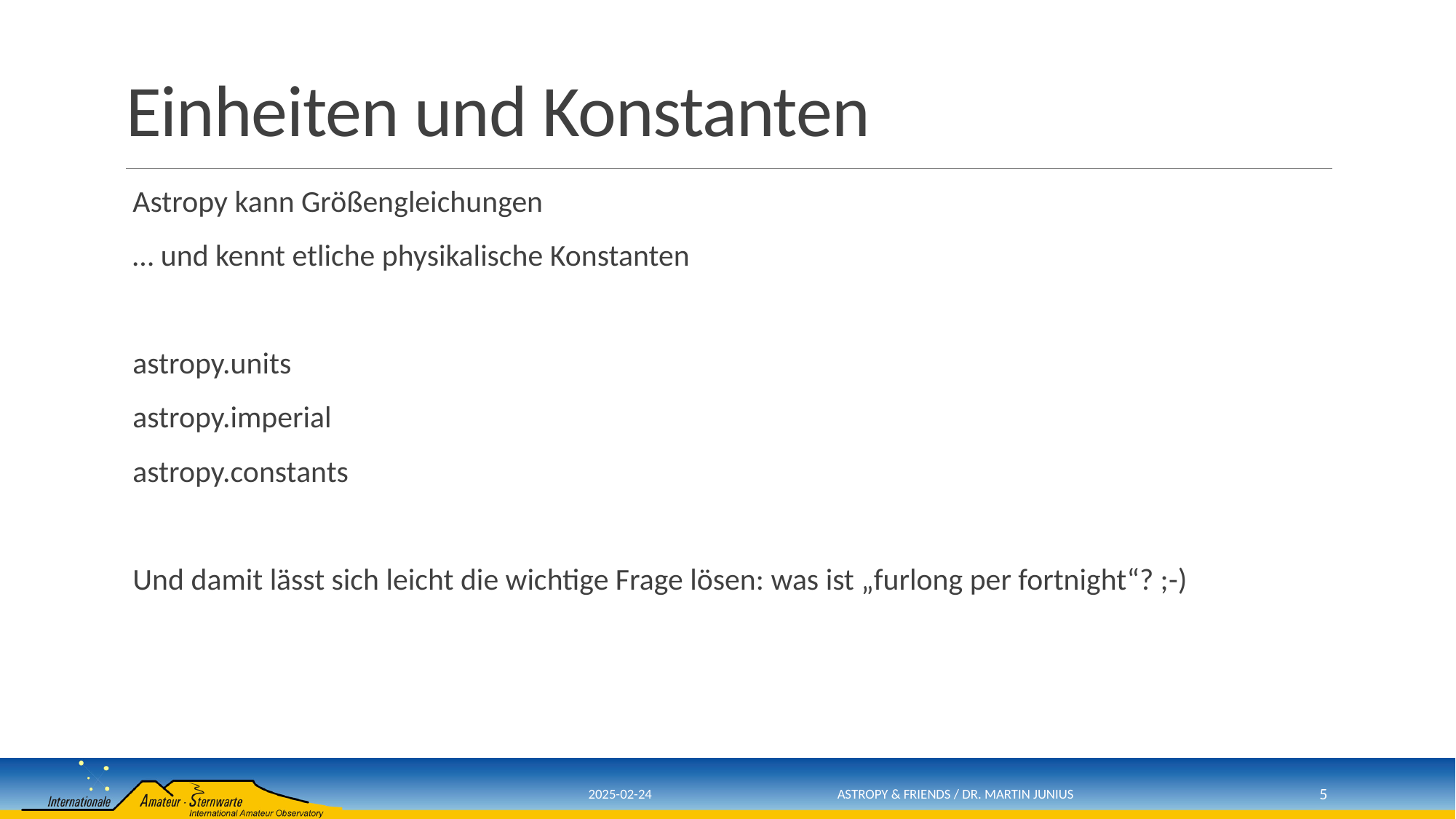

# Einheiten und Konstanten
Astropy kann Größengleichungen
… und kennt etliche physikalische Konstanten

astropy.units
astropy.imperial
astropy.constants

Und damit lässt sich leicht die wichtige Frage lösen: was ist „furlong per fortnight“? ;-)
2025-02-24
Astropy & Friends / Dr. Martin Junius
5